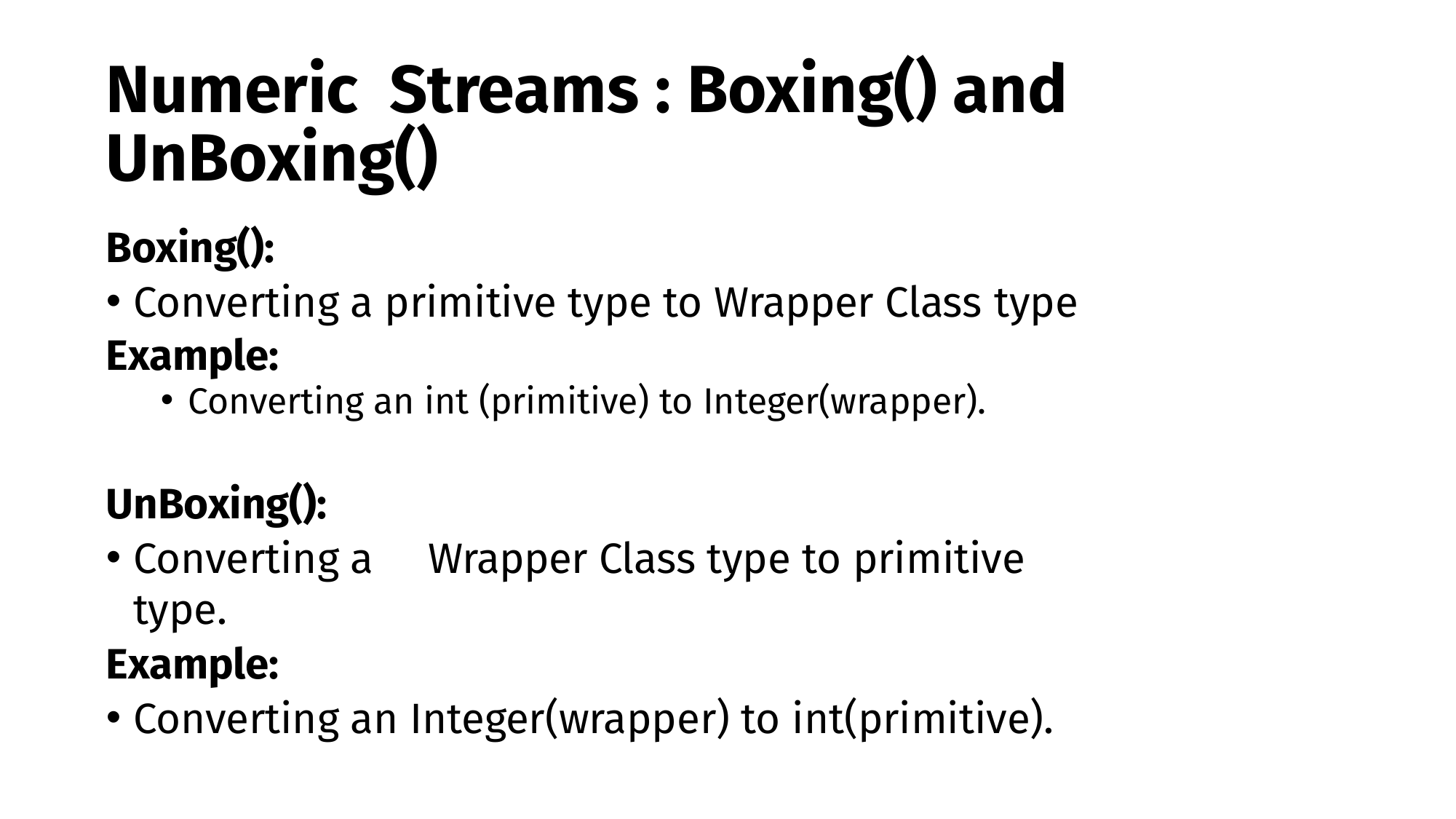

# Numeric	Streams : Boxing() and  UnBoxing()
Boxing():
Converting a primitive type to Wrapper Class type
Example:
Converting an int (primitive) to Integer(wrapper).

UnBoxing():
Converting a	Wrapper Class type to primitive type.
Example:
Converting an Integer(wrapper) to int(primitive).